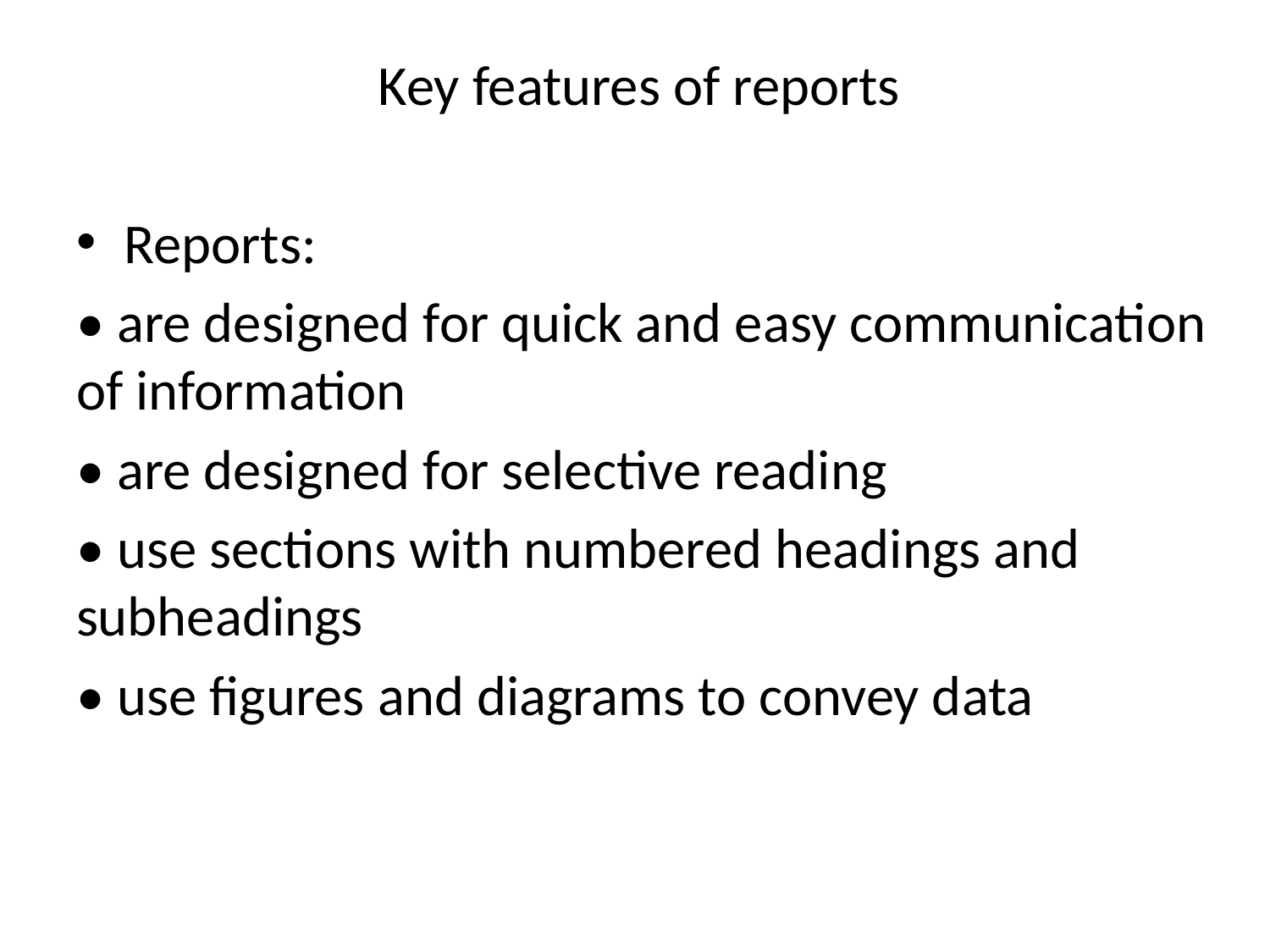

Key features of reports

Reports:
• are designed for quick and easy communication of information
• are designed for selective reading
• use sections with numbered headings and subheadings
• use figures and diagrams to convey data